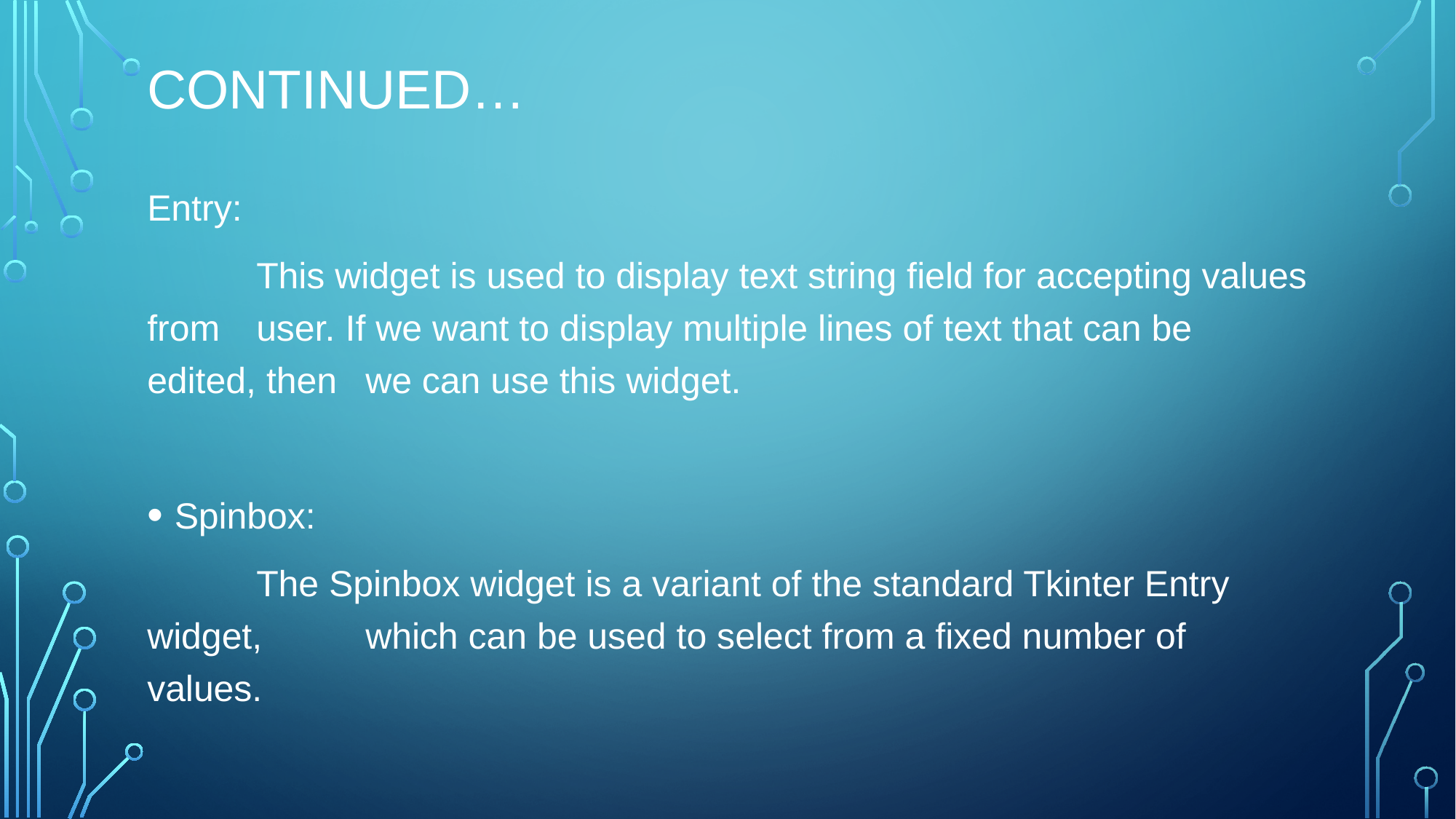

# Continued…
Entry:
	This widget is used to display text string field for accepting values from 	user. If we want to display multiple lines of text that can be edited, then 	we can use this widget.

Spinbox:
	The Spinbox widget is a variant of the standard Tkinter Entry widget, 	which can be used to select from a fixed number of values.